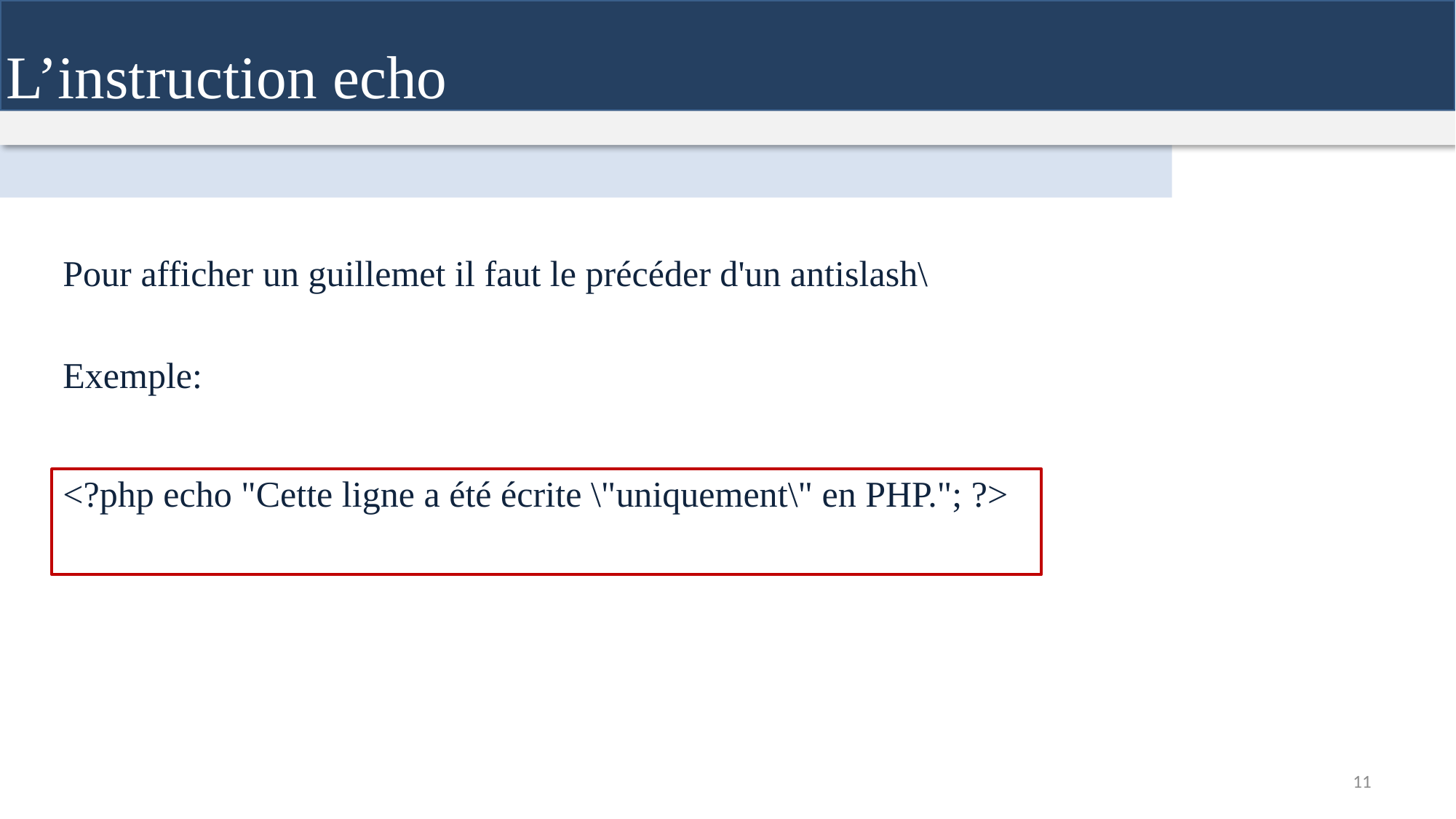

L’instruction echo

Pour afficher un guillemet il faut le précéder d'un antislash\

Exemple:

<?php echo "Cette ligne a été écrite \"uniquement\" en PHP."; ?>

11